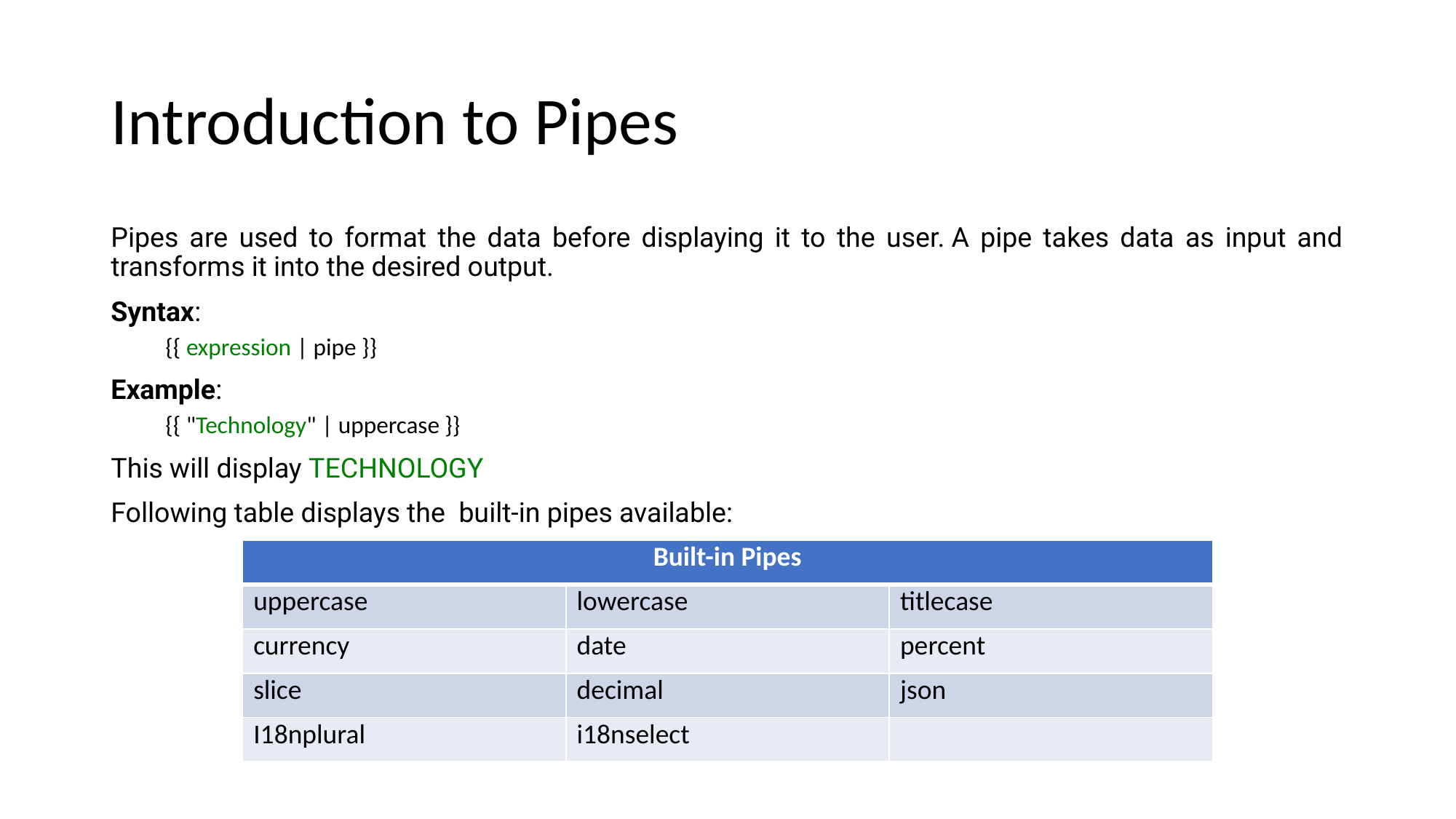

# Introduction to Pipes
Pipes are used to format the data before displaying it to the user. A pipe takes data as input and transforms it into the desired output.
Syntax:
{{ expression | pipe }}
Example:
{{ "Technology" | uppercase }}
This will display TECHNOLOGY
Following table displays the  built-in pipes available:

| Built-in Pipes |  |  |
| --- | --- | --- |
| uppercase | lowercase | titlecase |
| currency | date | percent |
| slice | decimal | json |
| I18nplural | i18nselect |  |